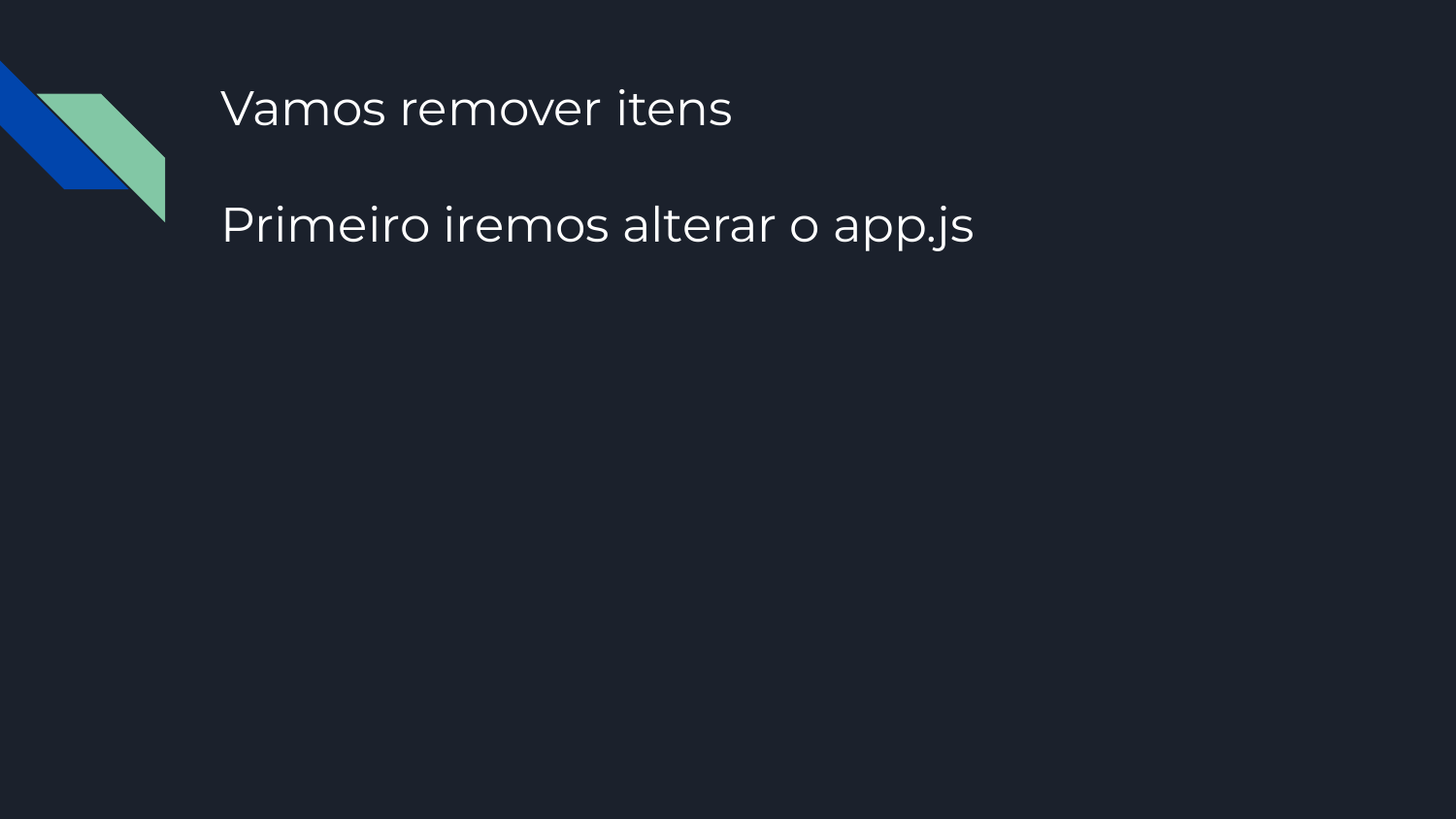

# Vamos remover itens

Primeiro iremos alterar o app.js